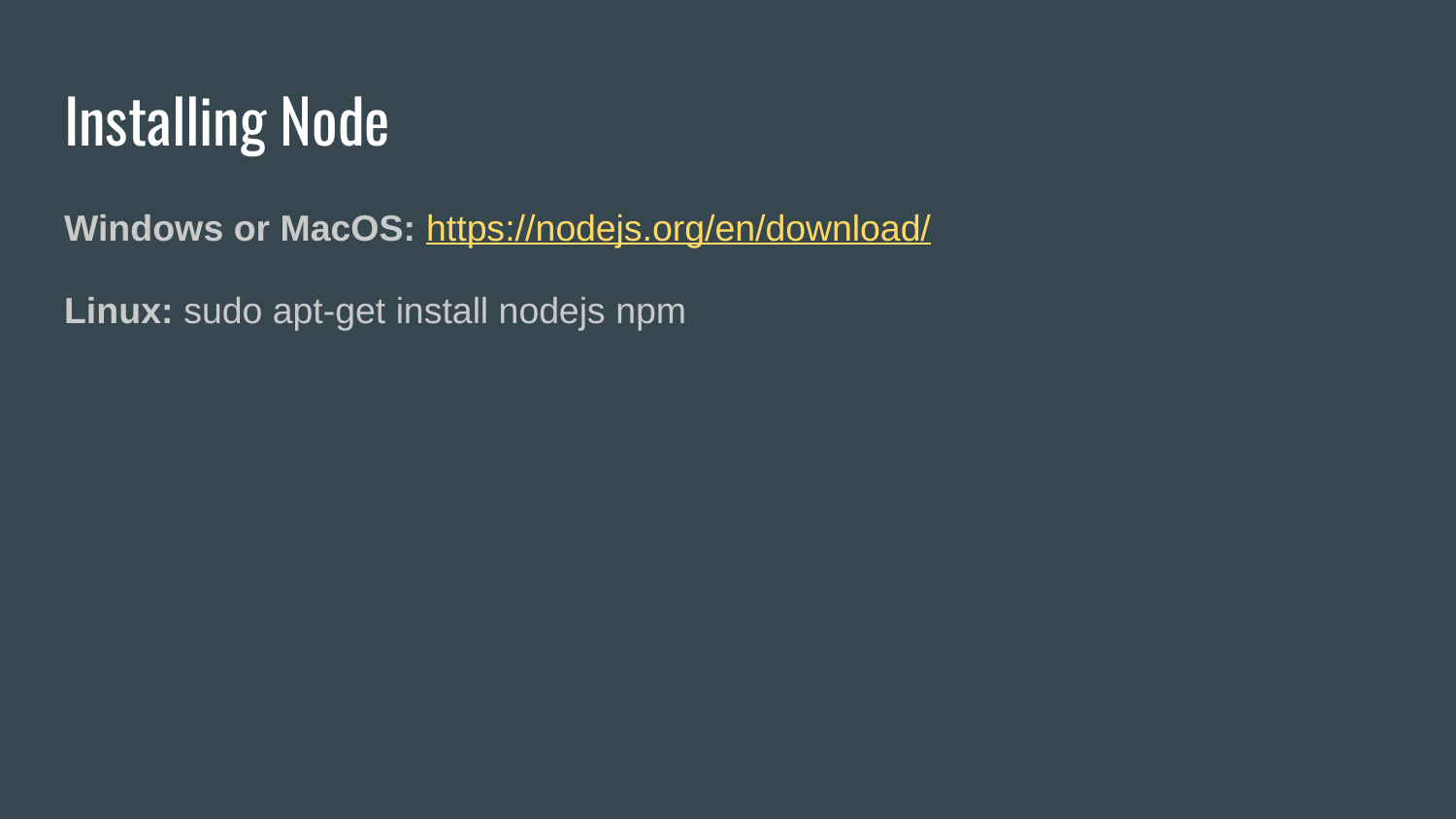

# Installing Node
Windows or MacOS: https://nodejs.org/en/download/
Linux: sudo apt-get install nodejs npm